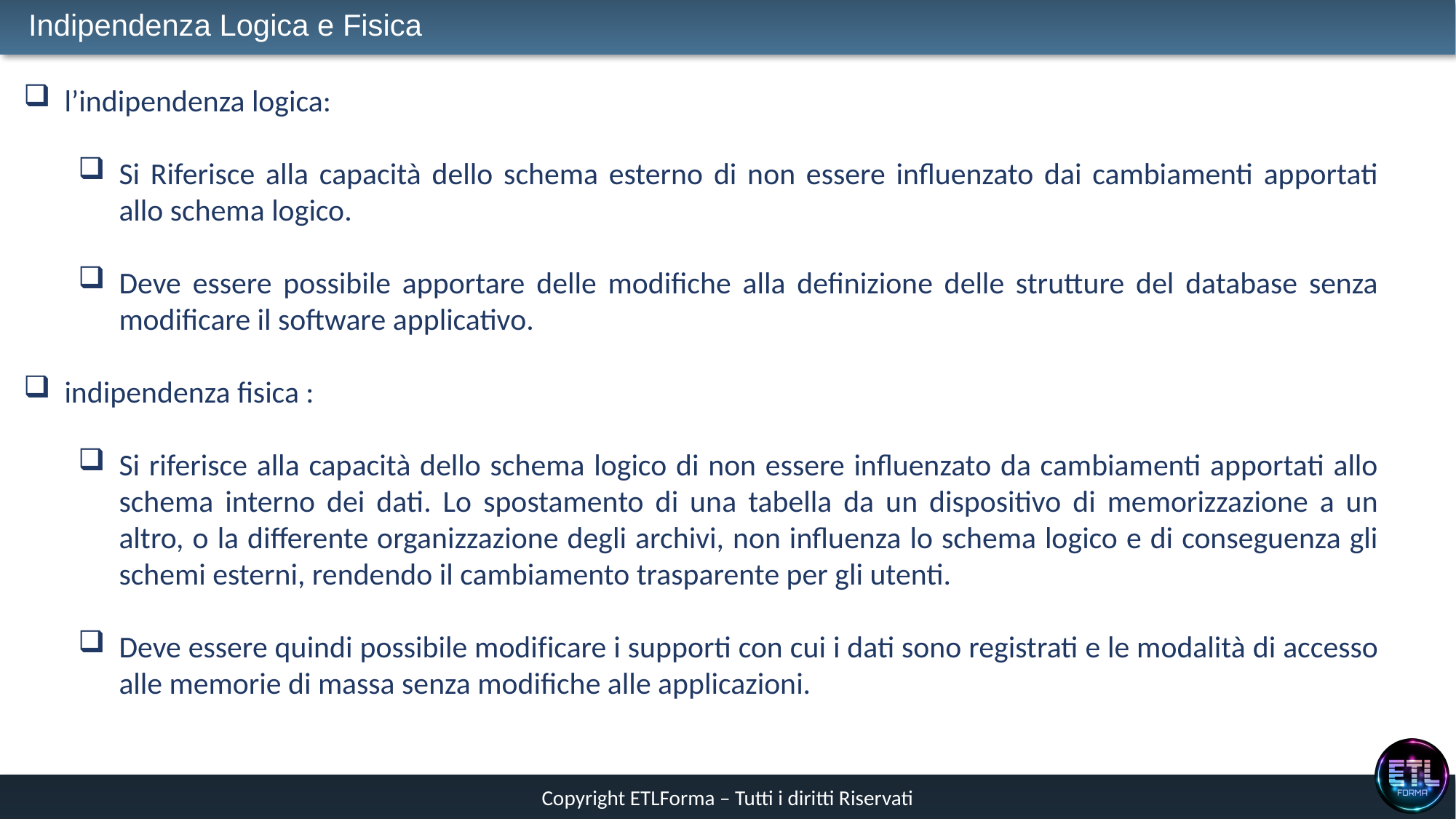

# Indipendenza Logica e Fisica
l’indipendenza logica:

Si Riferisce alla capacità dello schema esterno di non essere influenzato dai cambiamenti apportati allo schema logico.

Deve essere possibile apportare delle modifiche alla definizione delle strutture del database senza modificare il software applicativo.

indipendenza fisica :

Si riferisce alla capacità dello schema logico di non essere influenzato da cambiamenti apportati allo schema interno dei dati. Lo spostamento di una tabella da un dispositivo di memorizzazione a un altro, o la differente organizzazione degli archivi, non influenza lo schema logico e di conseguenza gli schemi esterni, rendendo il cambiamento trasparente per gli utenti.

Deve essere quindi possibile modif‌icare i supporti con cui i dati sono registrati e le modalità di accesso alle memorie di massa senza modifiche alle applicazioni.